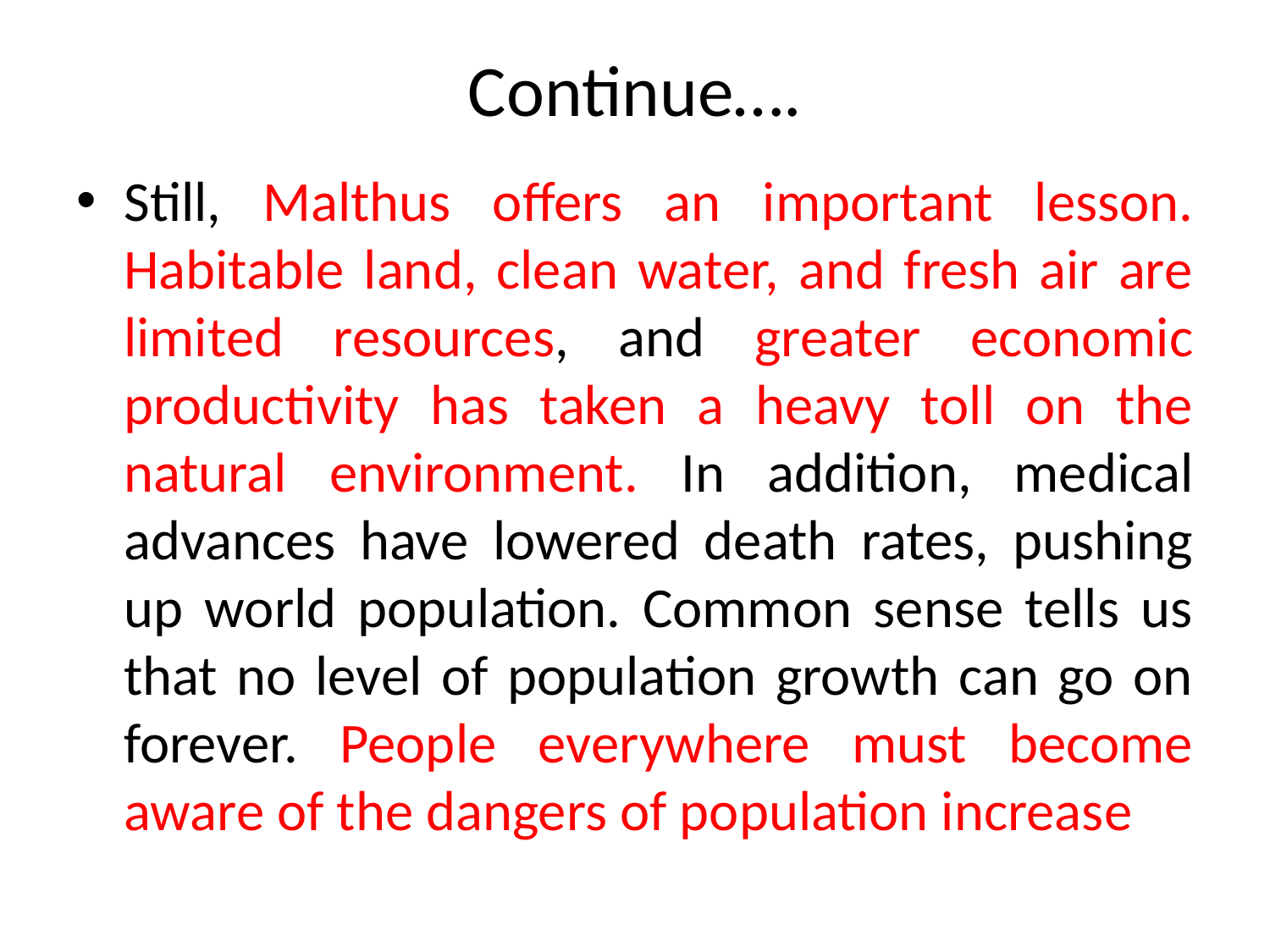

# Continue….
Still, Malthus offers an important lesson. Habitable land, clean water, and fresh air are limited resources, and greater economic productivity has taken a heavy toll on the natural environment. In addition, medical advances have lowered death rates, pushing up world population. Common sense tells us that no level of population growth can go on forever. People everywhere must become aware of the dangers of population increase